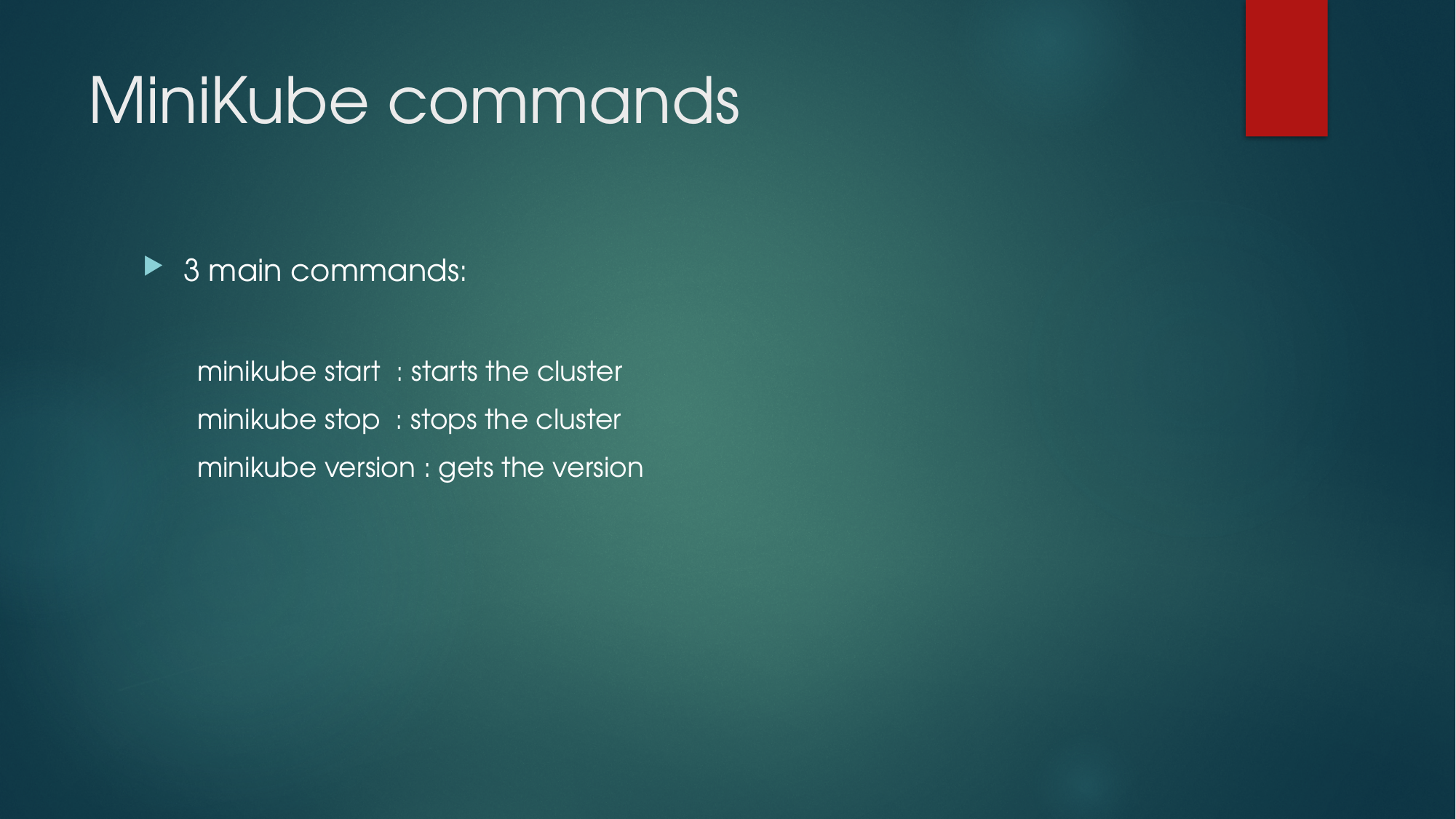

# MiniKube commands
3 main commands:

minikube start  : starts the cluster
minikube stop  : stops the cluster
minikube version : gets the version